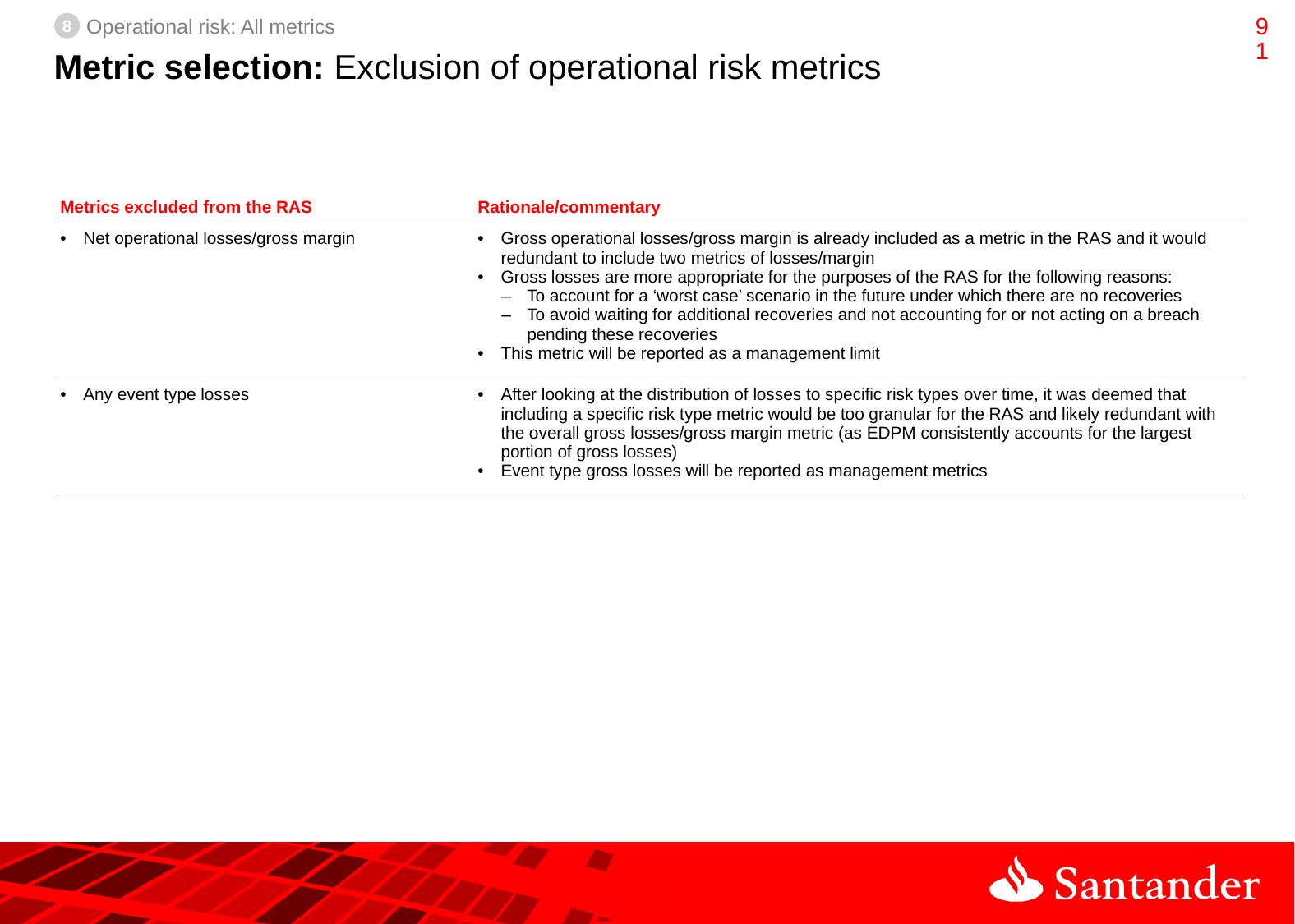

91
8
Operational risk: All metrics
# Metric selection: Exclusion of operational risk metrics
| Metrics excluded from the RAS | Rationale/commentary |
| --- | --- |
| Net operational losses/gross margin | Gross operational losses/gross margin is already included as a metric in the RAS and it would redundant to include two metrics of losses/margin Gross losses are more appropriate for the purposes of the RAS for the following reasons: To account for a ‘worst case’ scenario in the future under which there are no recoveries To avoid waiting for additional recoveries and not accounting for or not acting on a breach pending these recoveries This metric will be reported as a management limit |
| Any event type losses | After looking at the distribution of losses to specific risk types over time, it was deemed that including a specific risk type metric would be too granular for the RAS and likely redundant with the overall gross losses/gross margin metric (as EDPM consistently accounts for the largest portion of gross losses) Event type gross losses will be reported as management metrics |